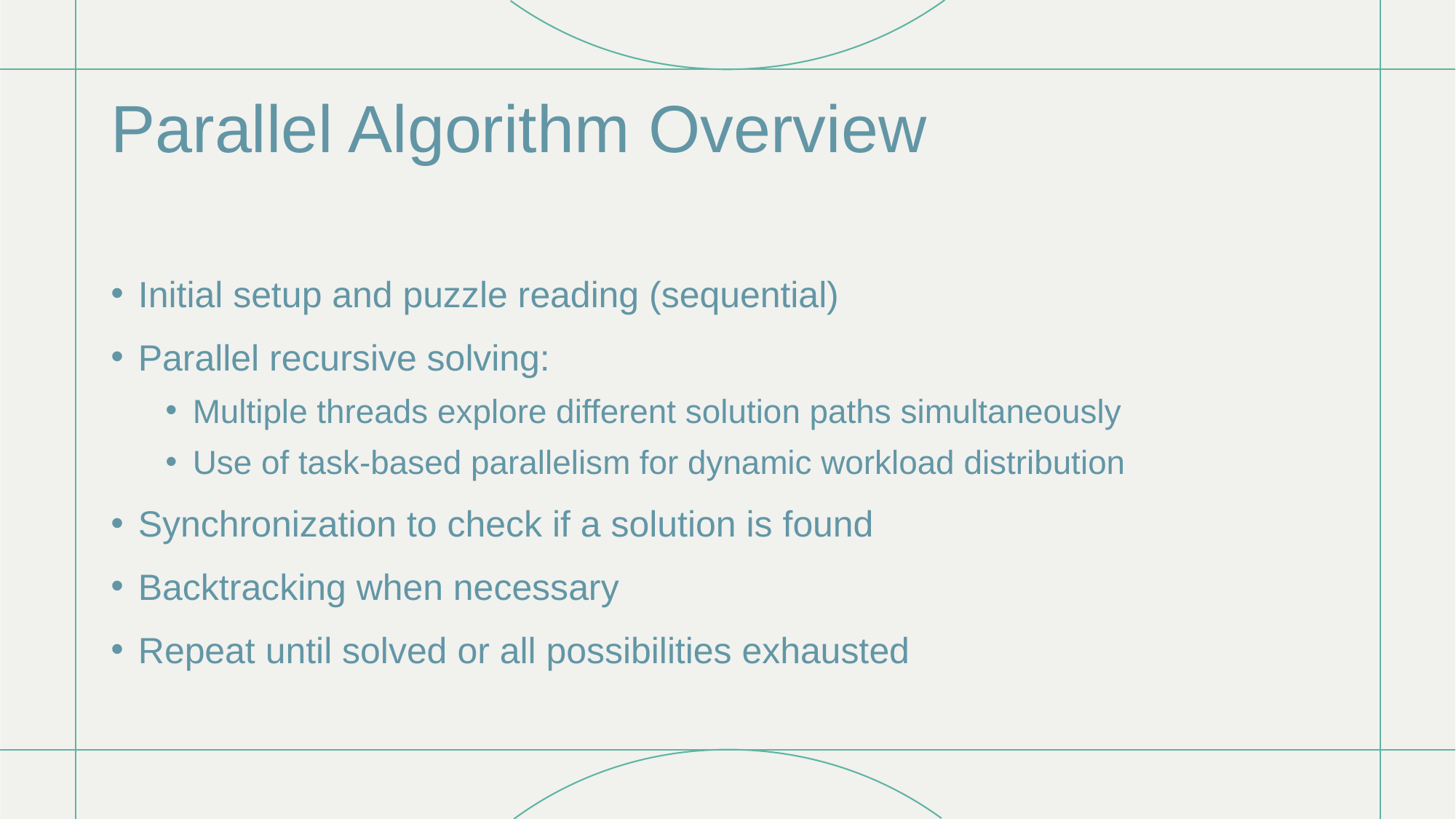

# Parallel Algorithm Overview

Initial setup and puzzle reading (sequential)
Parallel recursive solving:
Multiple threads explore different solution paths simultaneously
Use of task-based parallelism for dynamic workload distribution
Synchronization to check if a solution is found
Backtracking when necessary
Repeat until solved or all possibilities exhausted